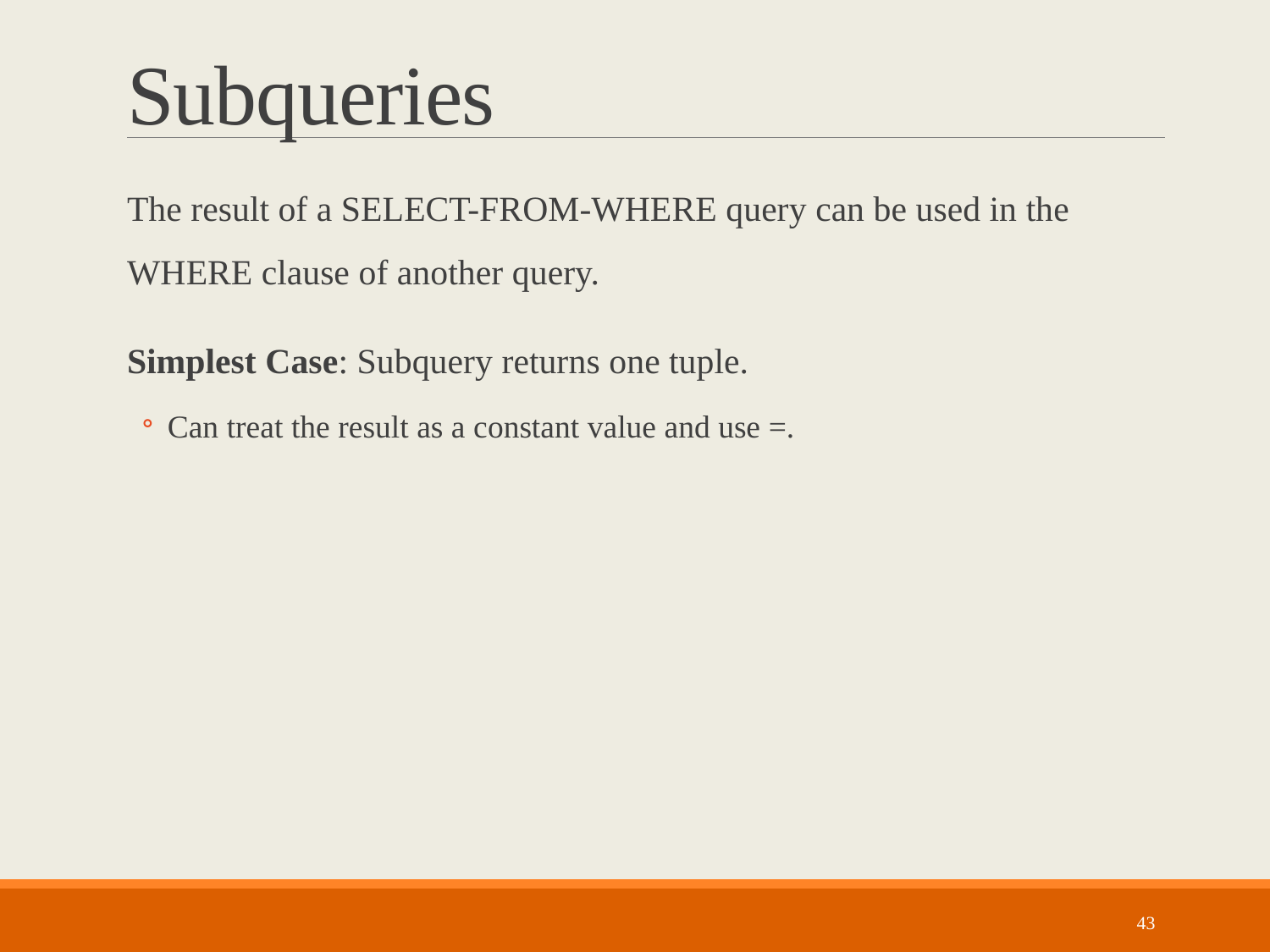

# Subqueries
The result of a SELECT-FROM-WHERE query can be used in the WHERE clause of another query.
Simplest Case: Subquery returns one tuple.
Can treat the result as a constant value and use =.
43